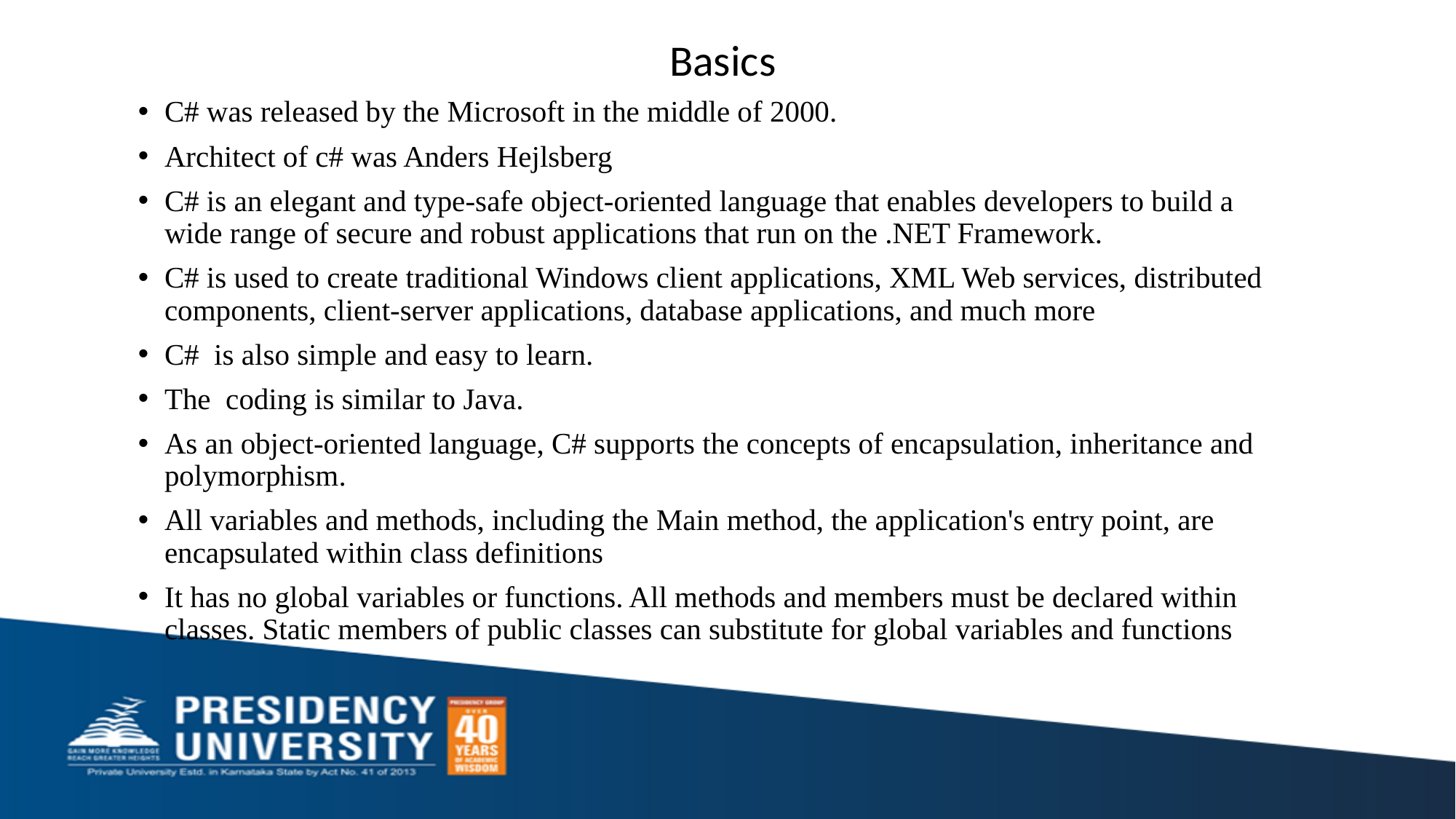

# Basics
C# was released by the Microsoft in the middle of 2000.
Architect of c# was Anders Hejlsberg
C# is an elegant and type-safe object-oriented language that enables developers to build a wide range of secure and robust applications that run on the .NET Framework.
C# is used to create traditional Windows client applications, XML Web services, distributed components, client-server applications, database applications, and much more
C#  is also simple and easy to learn.
The  coding is similar to Java.
As an object-oriented language, C# supports the concepts of encapsulation, inheritance and polymorphism.
All variables and methods, including the Main method, the application's entry point, are encapsulated within class definitions
It has no global variables or functions. All methods and members must be declared within classes. Static members of public classes can substitute for global variables and functions